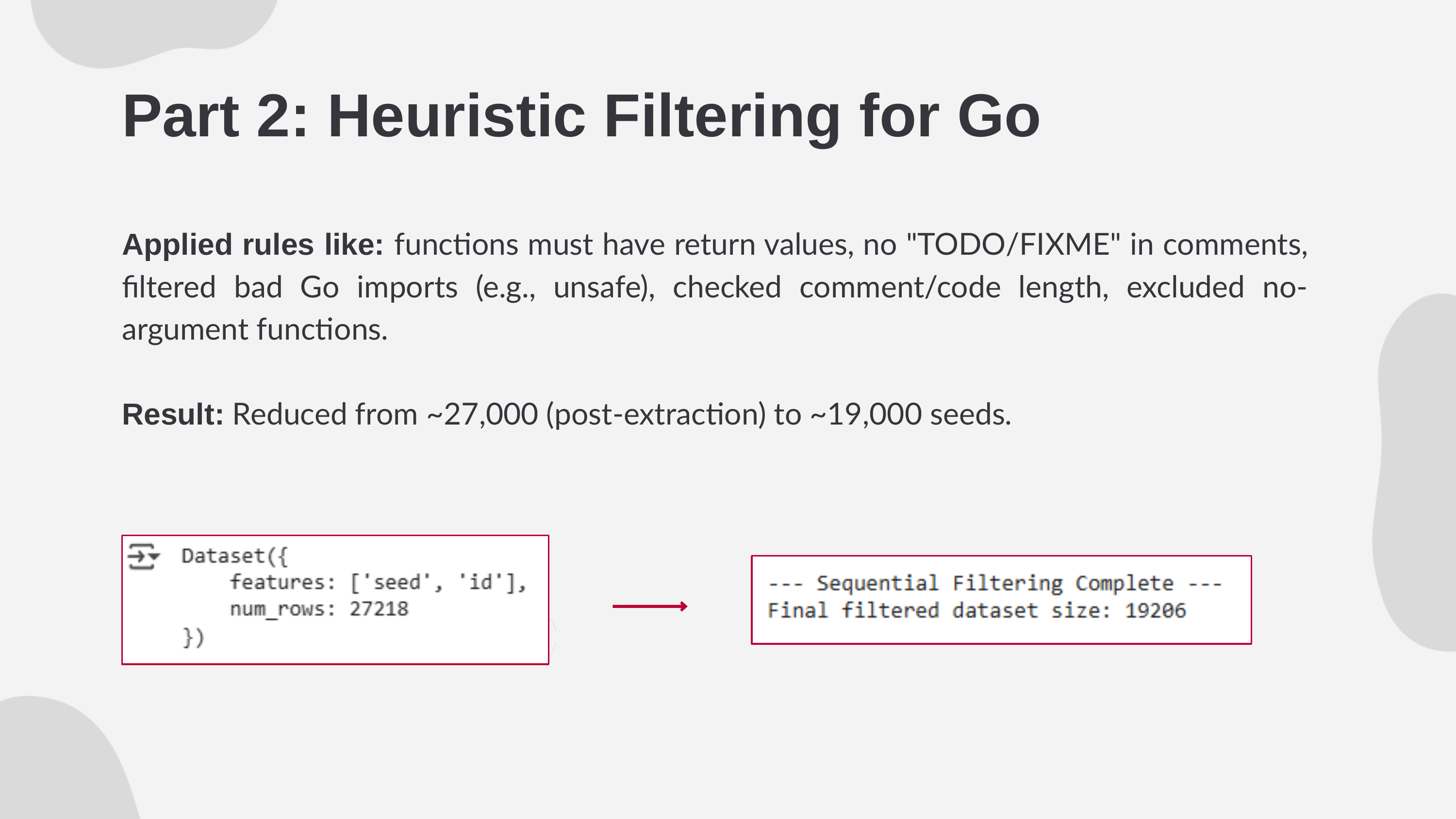

Part 2: Heuristic Filtering for Go
Applied rules like: functions must have return values, no "TODO/FIXME" in comments, filtered bad Go imports (e.g., unsafe), checked comment/code length, excluded no-argument functions.

Result: Reduced from ~27,000 (post-extraction) to ~19,000 seeds.